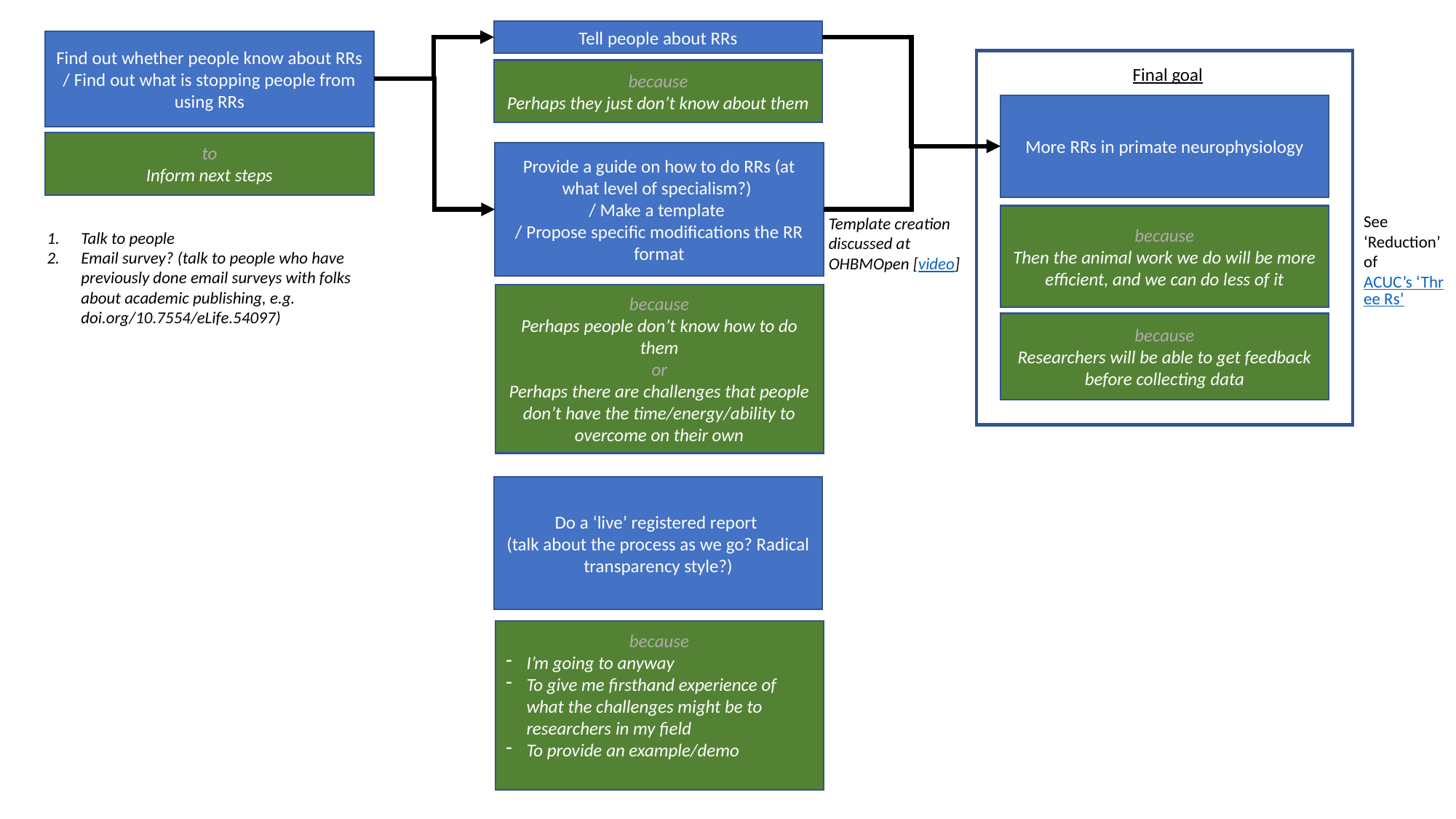

Tell people about RRs
Find out whether people know about RRs
/ Find out what is stopping people from using RRs

Final goal
because
Perhaps they just don’t know about them
More RRs in primate neurophysiology
to
Inform next steps
Provide a guide on how to do RRs (at what level of specialism?)
/ Make a template
/ Propose specific modifications the RR format
because
Then the animal work we do will be more efficient, and we can do less of it
See ‘Reduction’ of ACUC’s ‘Three Rs’
Template creation discussed at OHBMOpen [video]
Talk to people
Email survey? (talk to people who have previously done email surveys with folks about academic publishing, e.g. doi.org/10.7554/eLife.54097)
because
Perhaps people don’t know how to do them
or
Perhaps there are challenges that people don’t have the time/energy/ability to overcome on their own
because
Researchers will be able to get feedback before collecting data
Do a ‘live’ registered report
(talk about the process as we go? Radical transparency style?)
because
I’m going to anyway
To give me firsthand experience of what the challenges might be to researchers in my field
To provide an example/demo